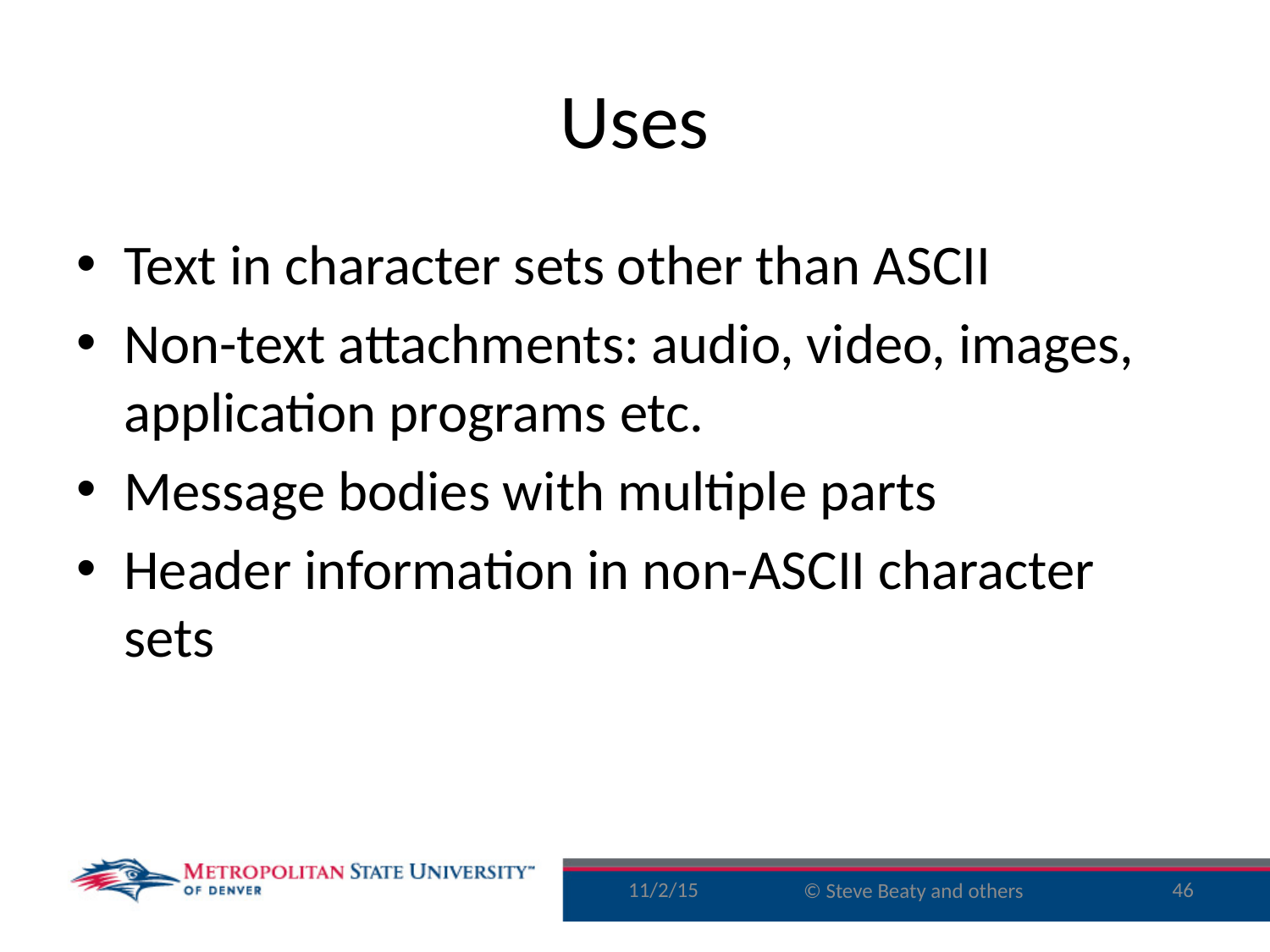

# Uses
Text in character sets other than ASCII
Non-text attachments: audio, video, images, application programs etc.
Message bodies with multiple parts
Header information in non-ASCII character sets

11/2/15
46
© Steve Beaty and others